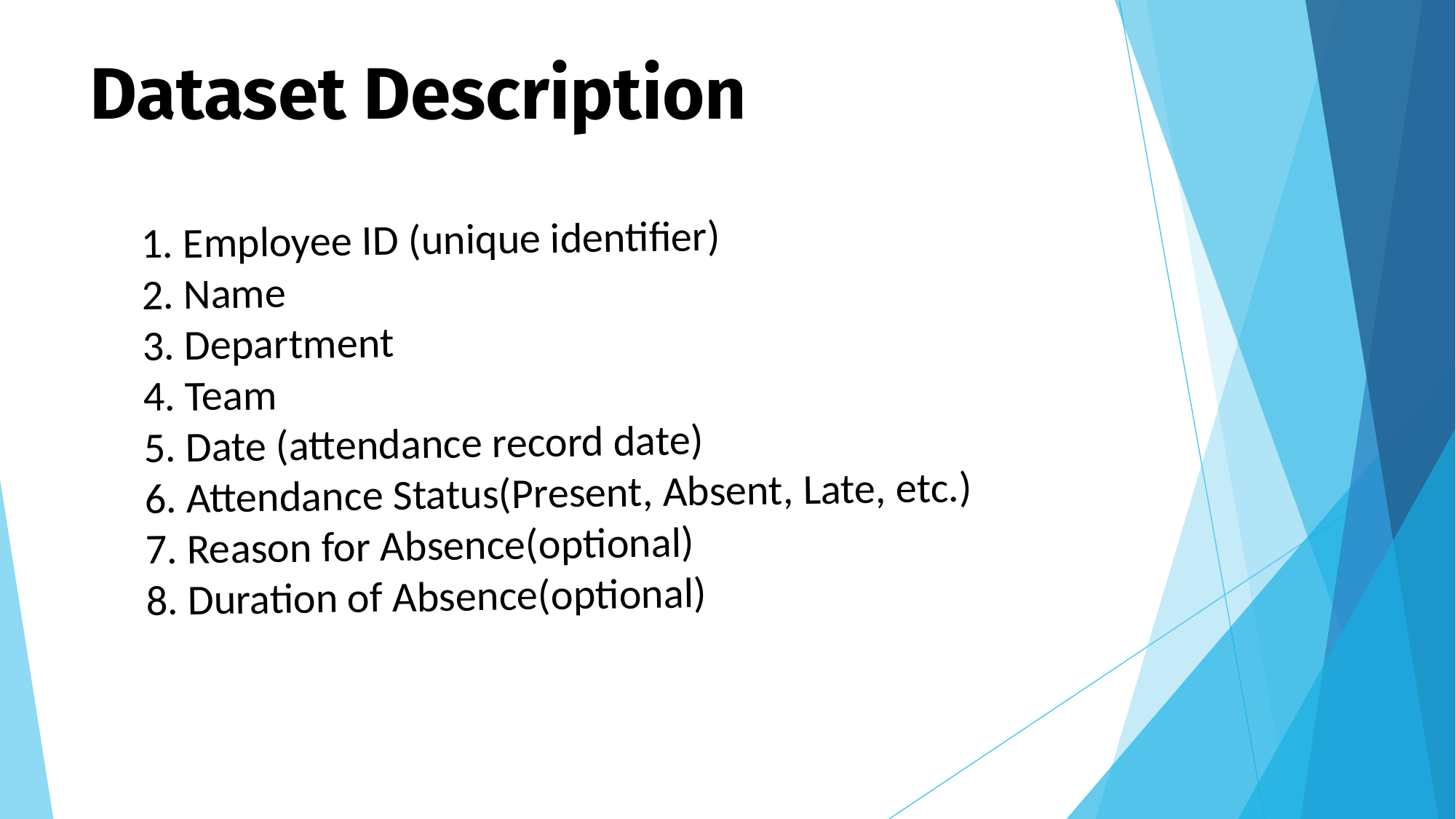

# Dataset Description
1. Employee ID (unique identifier)
2. Name
3. Department
4. Team
5. Date (attendance record date)
6. Attendance Status(Present, Absent, Late, etc.)
7. Reason for Absence(optional)
8. Duration of Absence(optional)